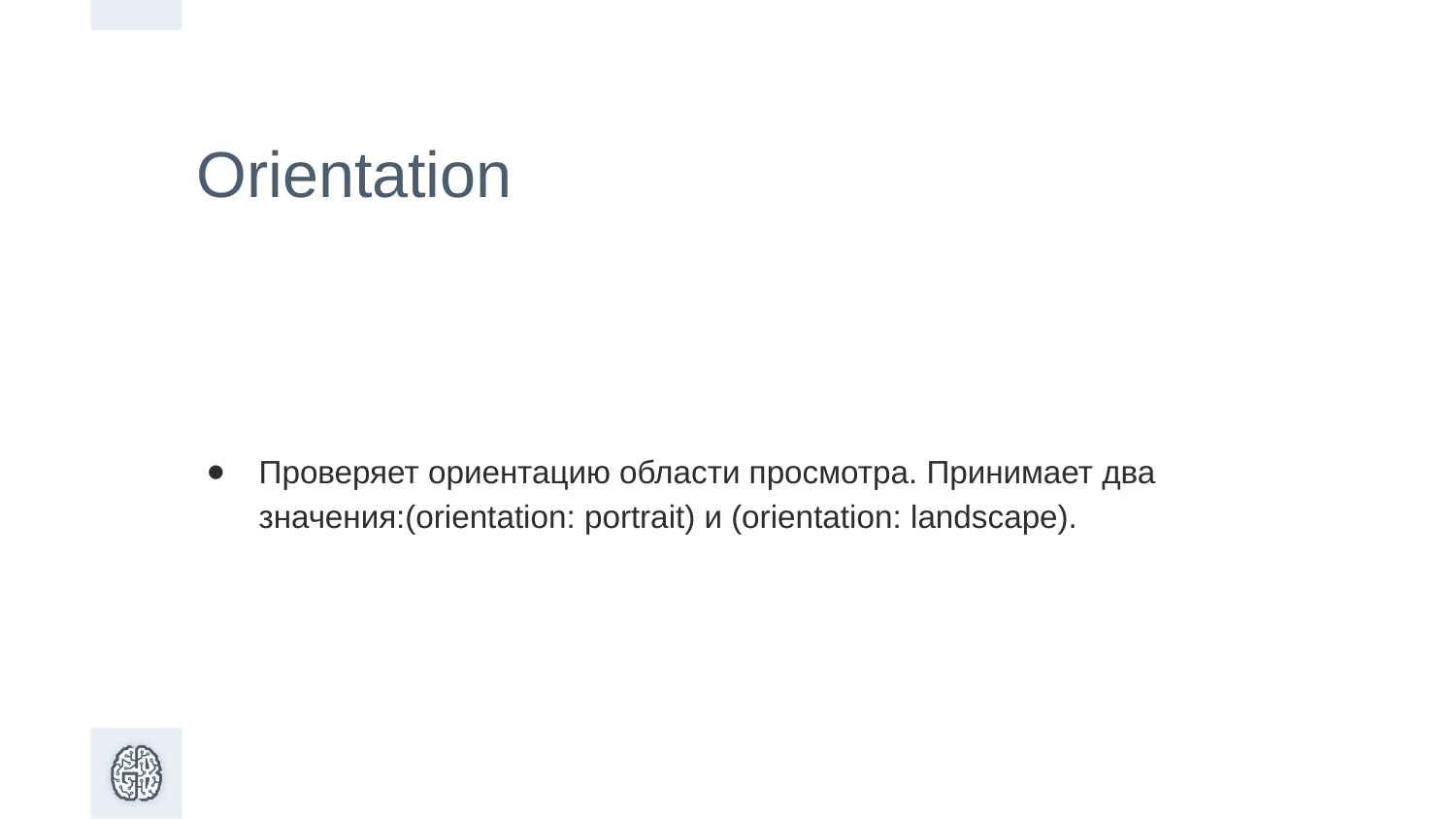

Orientation
Проверяет ориентацию области просмотра. Принимает два значения:(orientation: portrait) и (orientation: landscape).